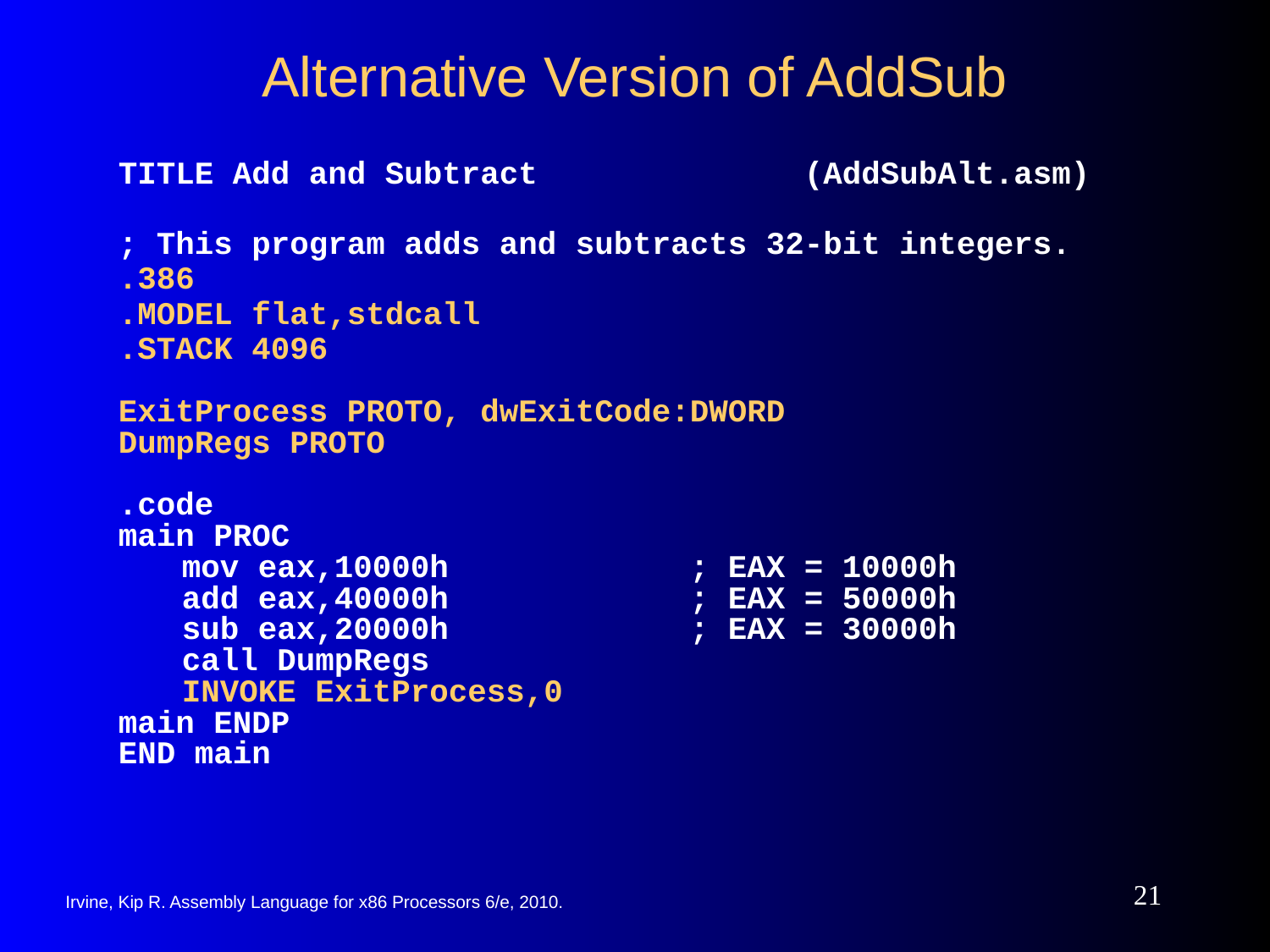

# Alternative Version of AddSub
TITLE Add and Subtract              (AddSubAlt.asm)

; This program adds and subtracts 32-bit integers.
.386
.MODEL flat,stdcall
.STACK 4096

ExitProcess PROTO, dwExitCode:DWORD
DumpRegs PROTO

.code
main PROC
	mov eax,10000h		; EAX = 10000h
	add eax,40000h		; EAX = 50000h
	sub eax,20000h		; EAX = 30000h
	call DumpRegs
	INVOKE ExitProcess,0
main ENDP
END main
21
Irvine, Kip R. Assembly Language for x86 Processors 6/e, 2010.